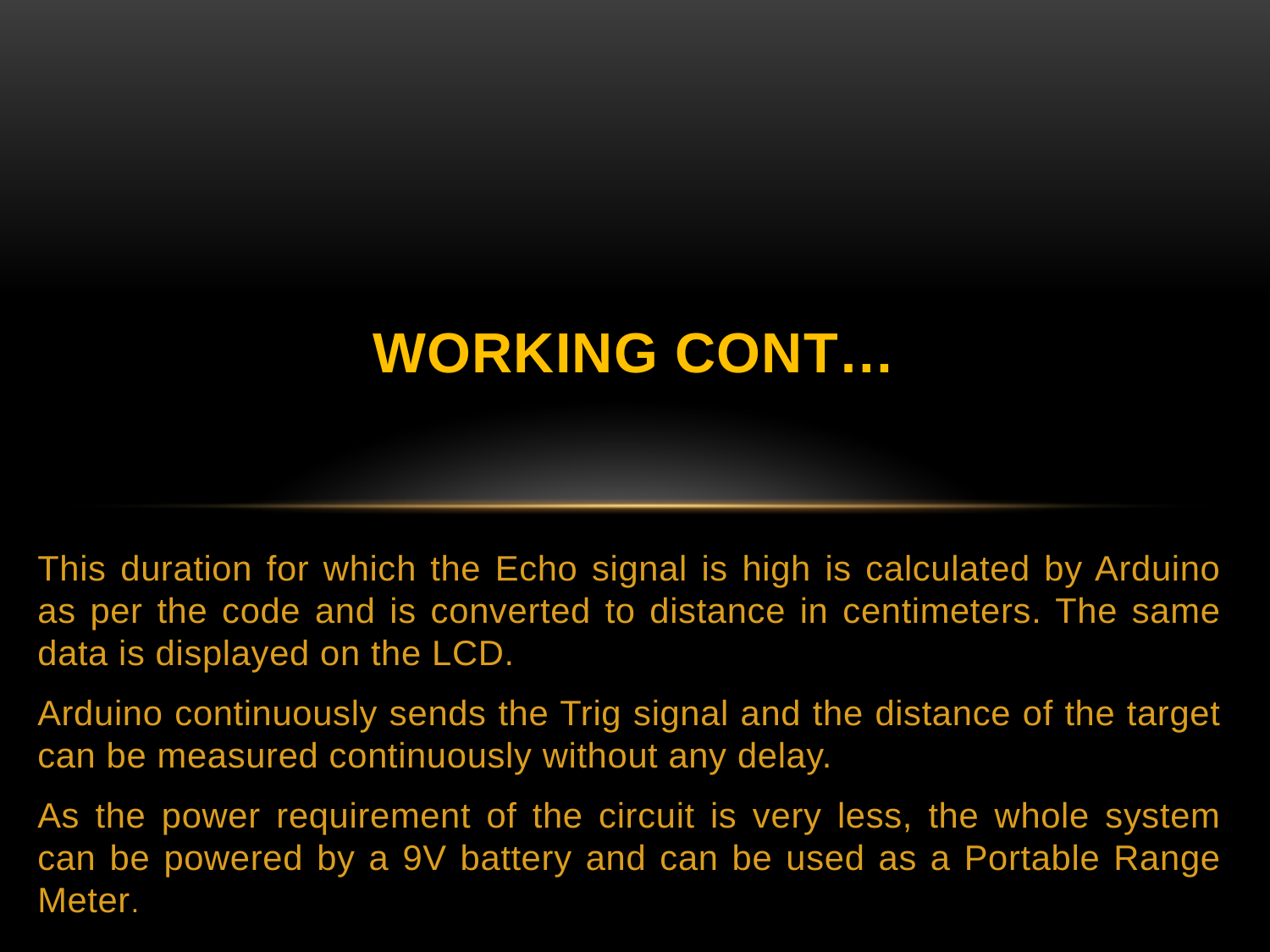

# WORKING CONT…
This duration for which the Echo signal is high is calculated by Arduino as per the code and is converted to distance in centimeters. The same data is displayed on the LCD.
Arduino continuously sends the Trig signal and the distance of the target can be measured continuously without any delay.
As the power requirement of the circuit is very less, the whole system can be powered by a 9V battery and can be used as a Portable Range Meter.